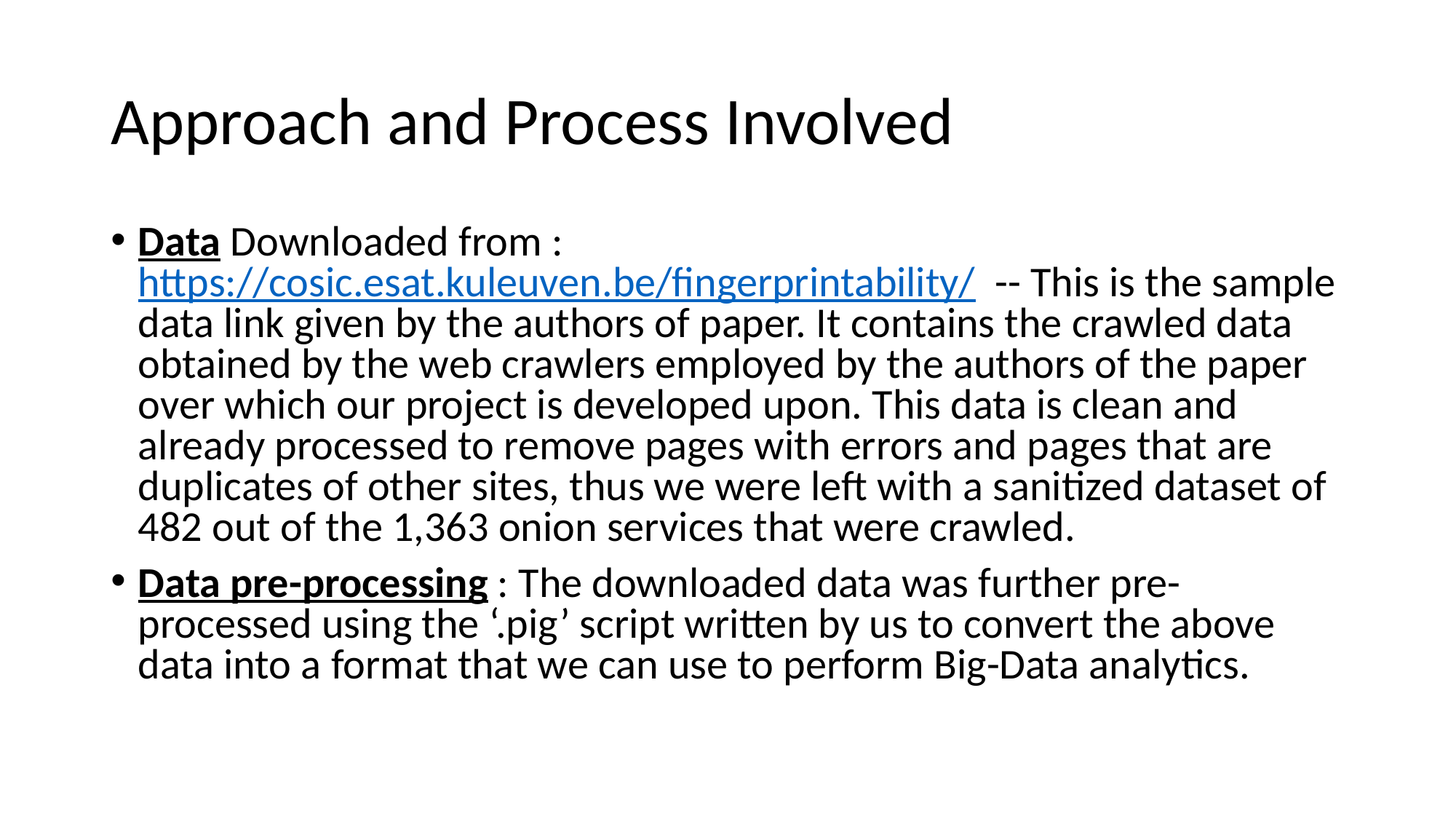

# Approach and Process Involved
Data Downloaded from : https://cosic.esat.kuleuven.be/fingerprintability/  -- This is the sample data link given by the authors of paper. It contains the crawled data obtained by the web crawlers employed by the authors of the paper over which our project is developed upon. This data is clean and already processed to remove pages with errors and pages that are duplicates of other sites, thus we were left with a sanitized dataset of 482 out of the 1,363 onion services that were crawled.
Data pre-processing : The downloaded data was further pre-processed using the ‘.pig’ script written by us to convert the above data into a format that we can use to perform Big-Data analytics.